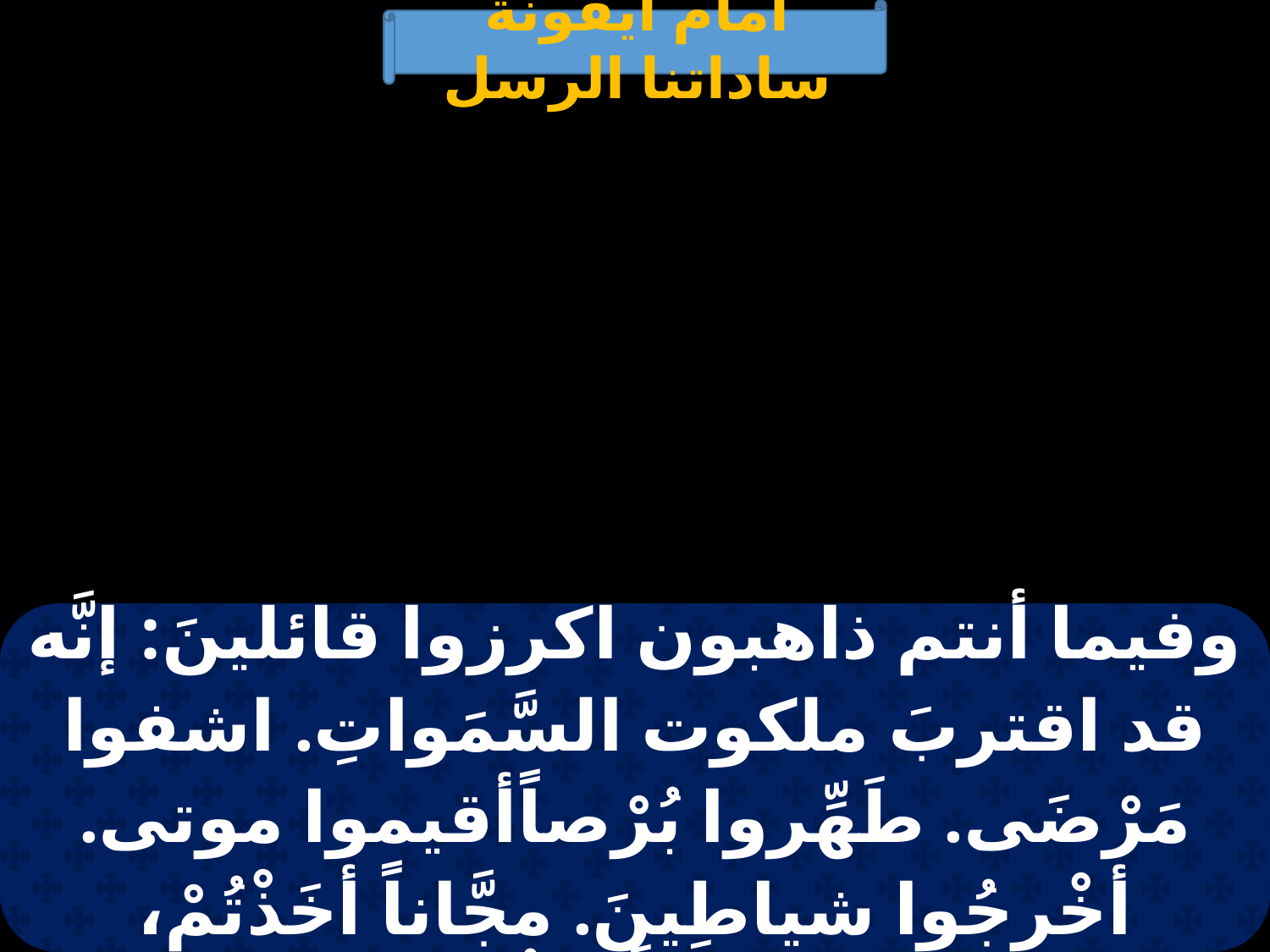

أمام أيقونة ساداتنا الرسل
| وفيما أنتم ذاهبون اكرزوا قائلينَ: إنَّه قد اقتربَ ملكوت السَّمَواتِ. اشفوا مَرْضَى. طَهِّروا بُرْصاًأقيموا موتى. أخْرِجُوا شياطِينَ. مجَّاناً أخَذْتُمْ، مَجَّاناً أَعْطُوا. |
| --- |